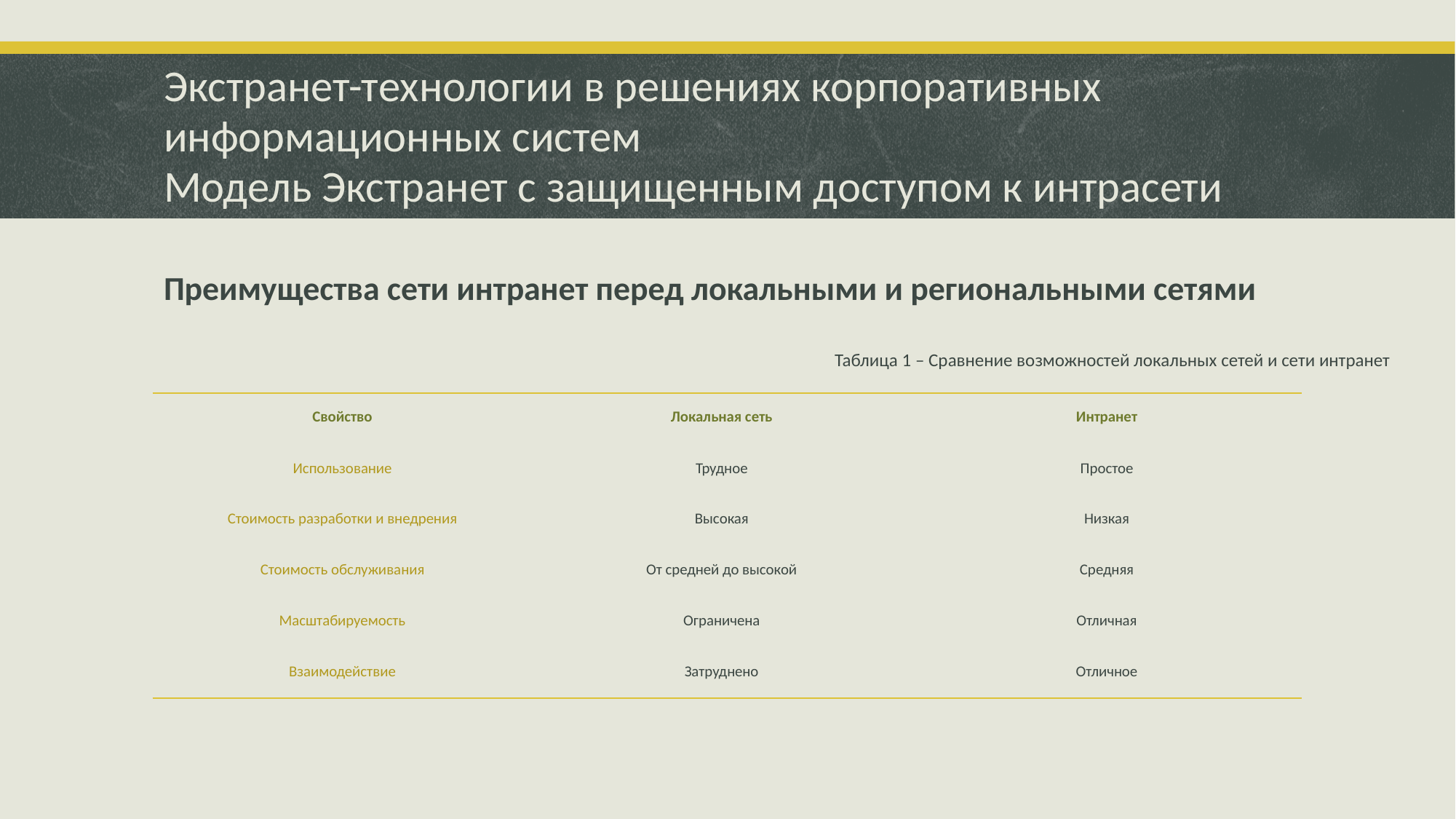

# Экстранет-технологии в решениях корпоративных информационных систем Модель Экстранет с защищенным доступом к интрасети
Преимущества сети интранет перед локальными и региональными сетями
Таблица 1 – Сравнение возможностей локальных сетей и сети интранет
| Свойство | Локальная сеть | Интранет |
| --- | --- | --- |
| Использование | Трудное | Простое |
| Стоимость разработки и внедрения | Высокая | Низкая |
| Стоимость обслуживания | От средней до высокой | Средняя |
| Масштабируемость | Ограничена | Отличная |
| Взаимодействие | Затруднено | Отличное |